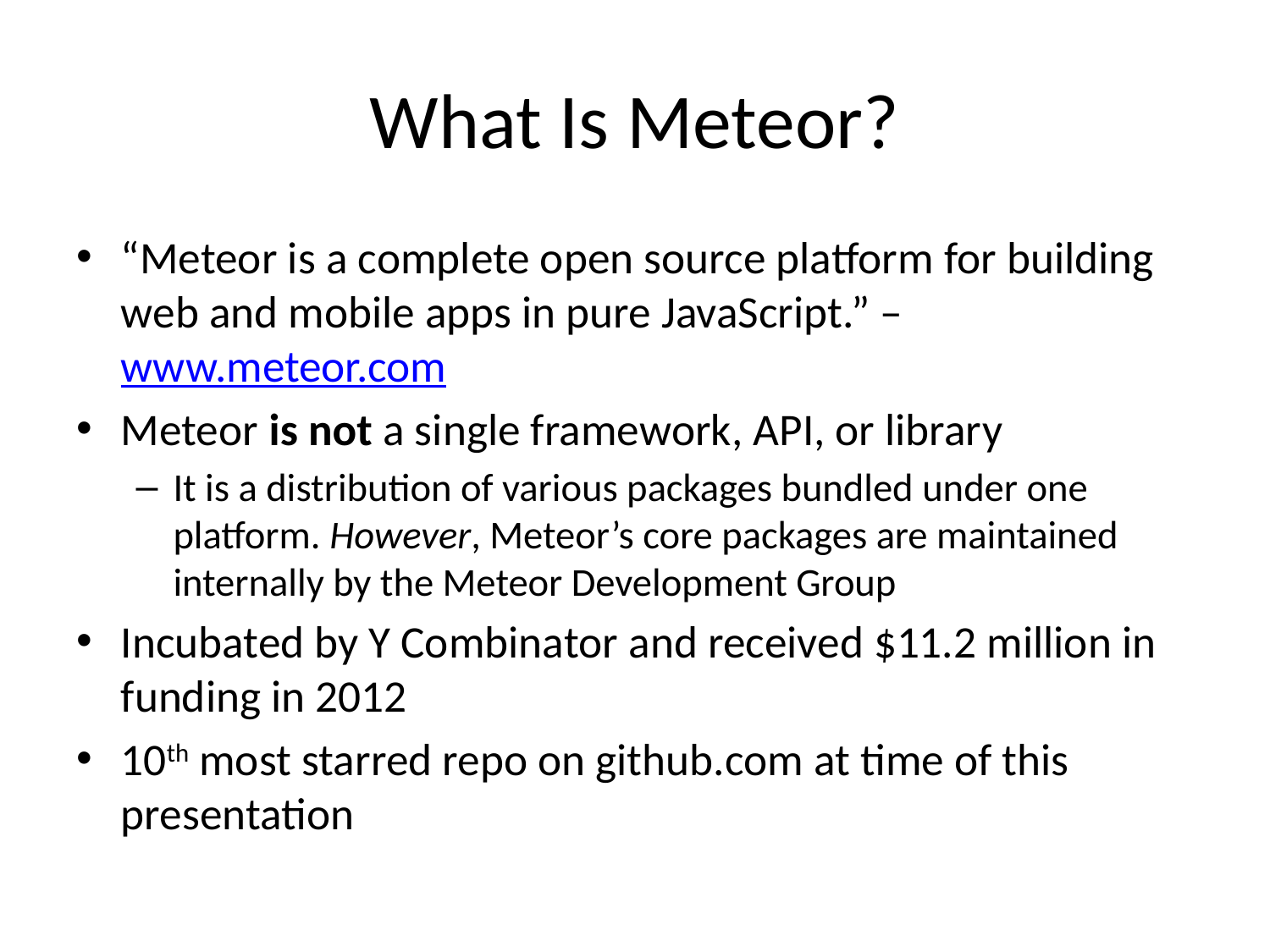

# What Is Meteor?
“Meteor is a complete open source platform for building web and mobile apps in pure JavaScript.” – www.meteor.com
Meteor is not a single framework, API, or library
It is a distribution of various packages bundled under one platform. However, Meteor’s core packages are maintained internally by the Meteor Development Group
Incubated by Y Combinator and received $11.2 million in funding in 2012
10th most starred repo on github.com at time of this presentation